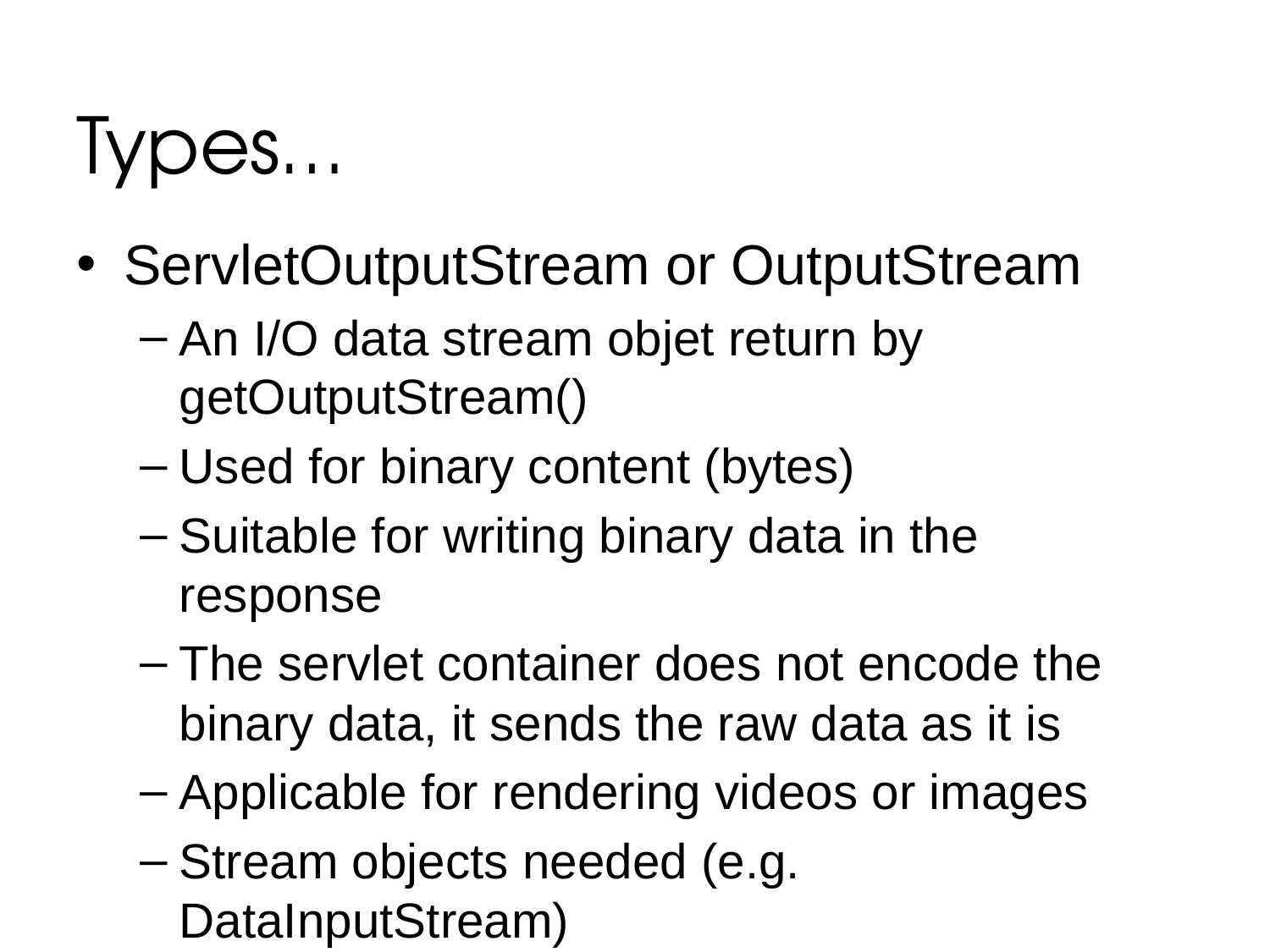

# Types…
ServletOutputStream or OutputStream
An I/O data stream objet return by getOutputStream()
Used for binary content (bytes)
Suitable for writing binary data in the response
The servlet container does not encode the binary data, it sends the raw data as it is
Applicable for rendering videos or images
Stream objects needed (e.g. DataInputStream)